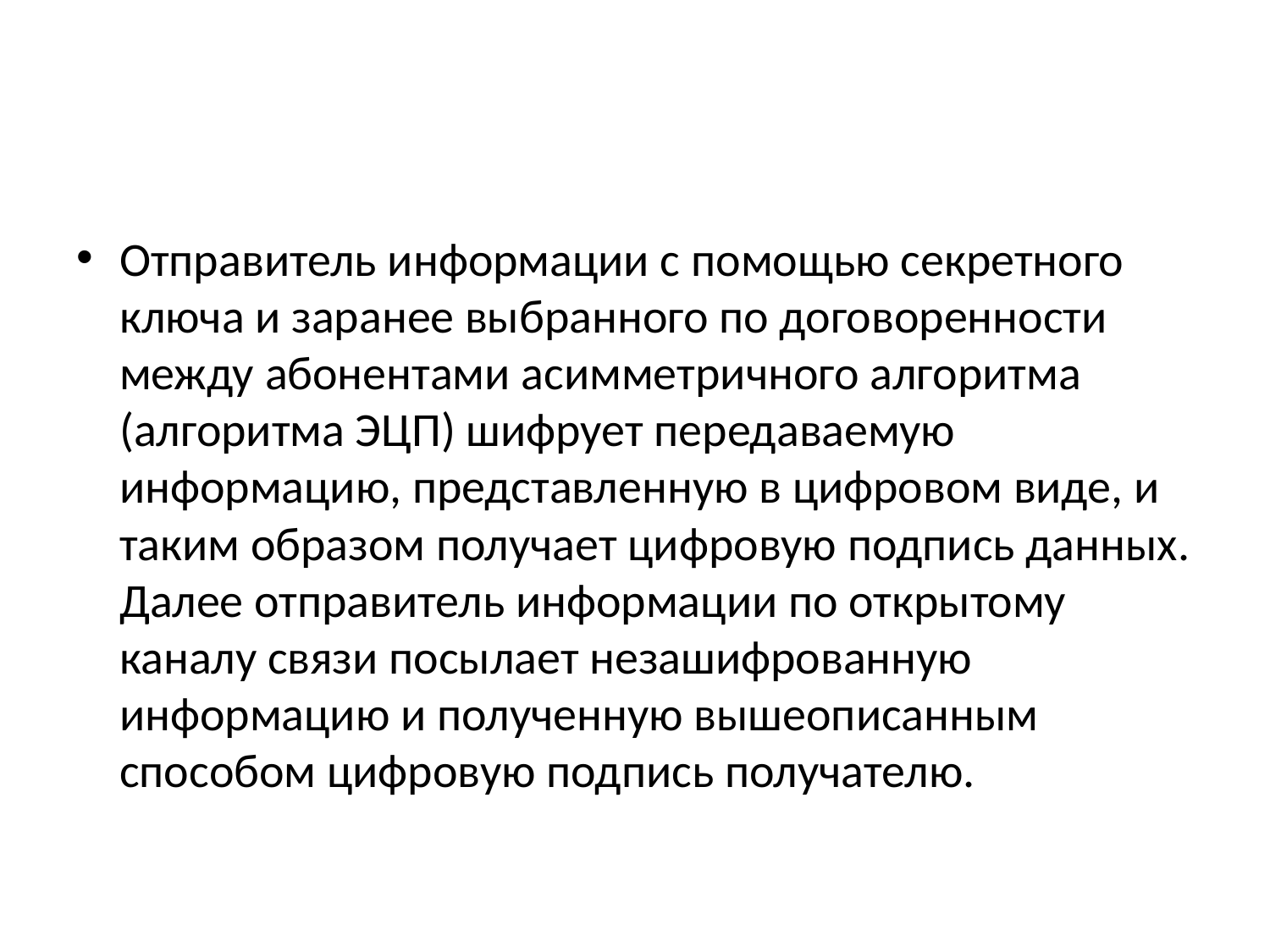

#
Отправитель информации с помощью секретного ключа и заранее выбранного по договоренности между абонентами асимметричного алгоритма (алгоритма ЭЦП) шифрует передаваемую информацию, представленную в цифровом виде, и таким образом получает цифровую подпись данных. Далее отправитель информации по открытому каналу связи посылает незашифрованную информацию и полученную вышеописанным способом цифровую подпись получателю.